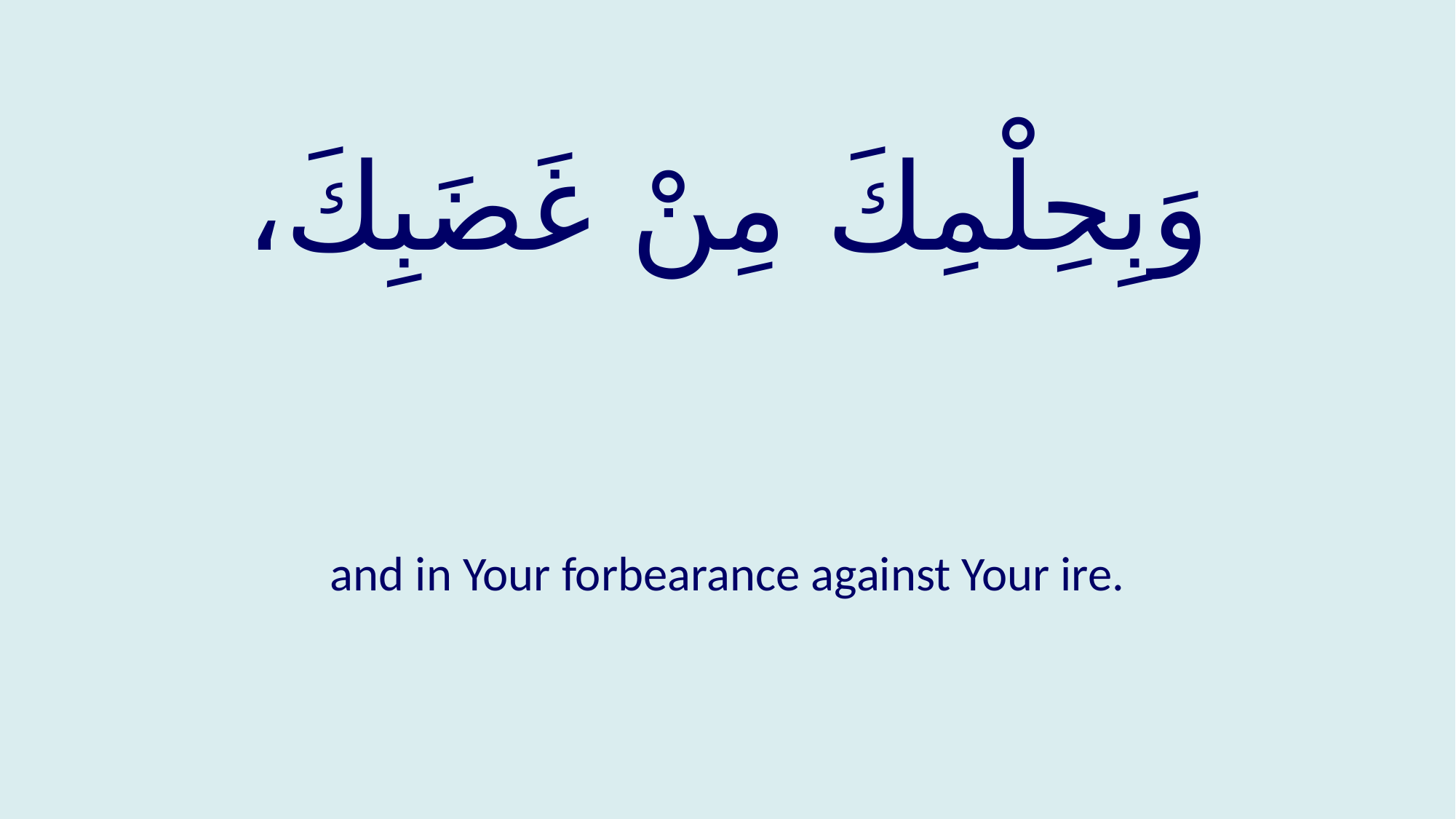

# وَبِحِلْمِكَ مِنْ غَضَبِكَ،
and in Your forbearance against Your ire.